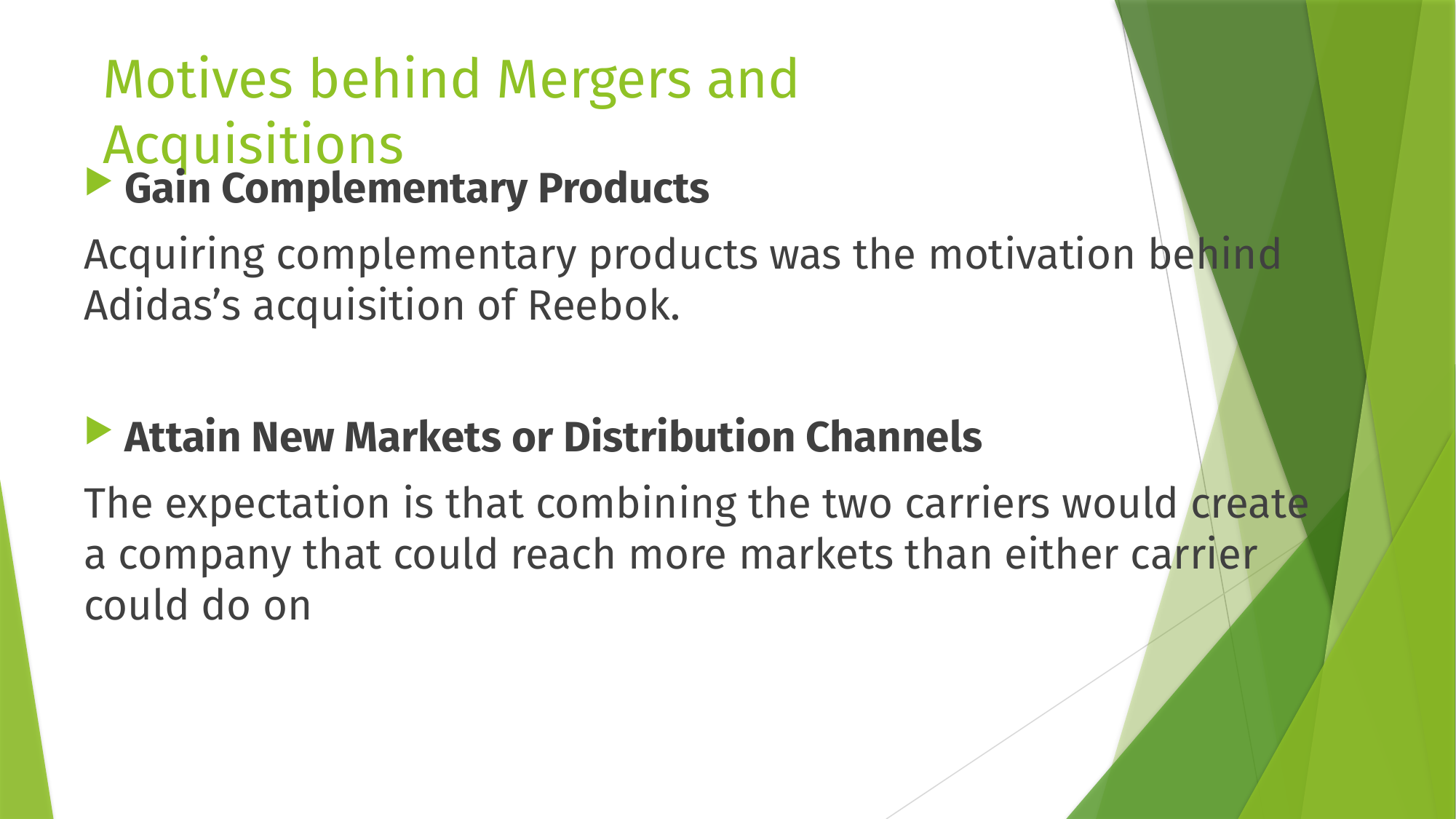

# Motives behind Mergers and Acquisitions
Gain Complementary Products
Acquiring complementary products was the motivation behind Adidas’s acquisition of Reebok.

Attain New Markets or Distribution Channels
The expectation is that combining the two carriers would create a company that could reach more markets than either carrier could do on